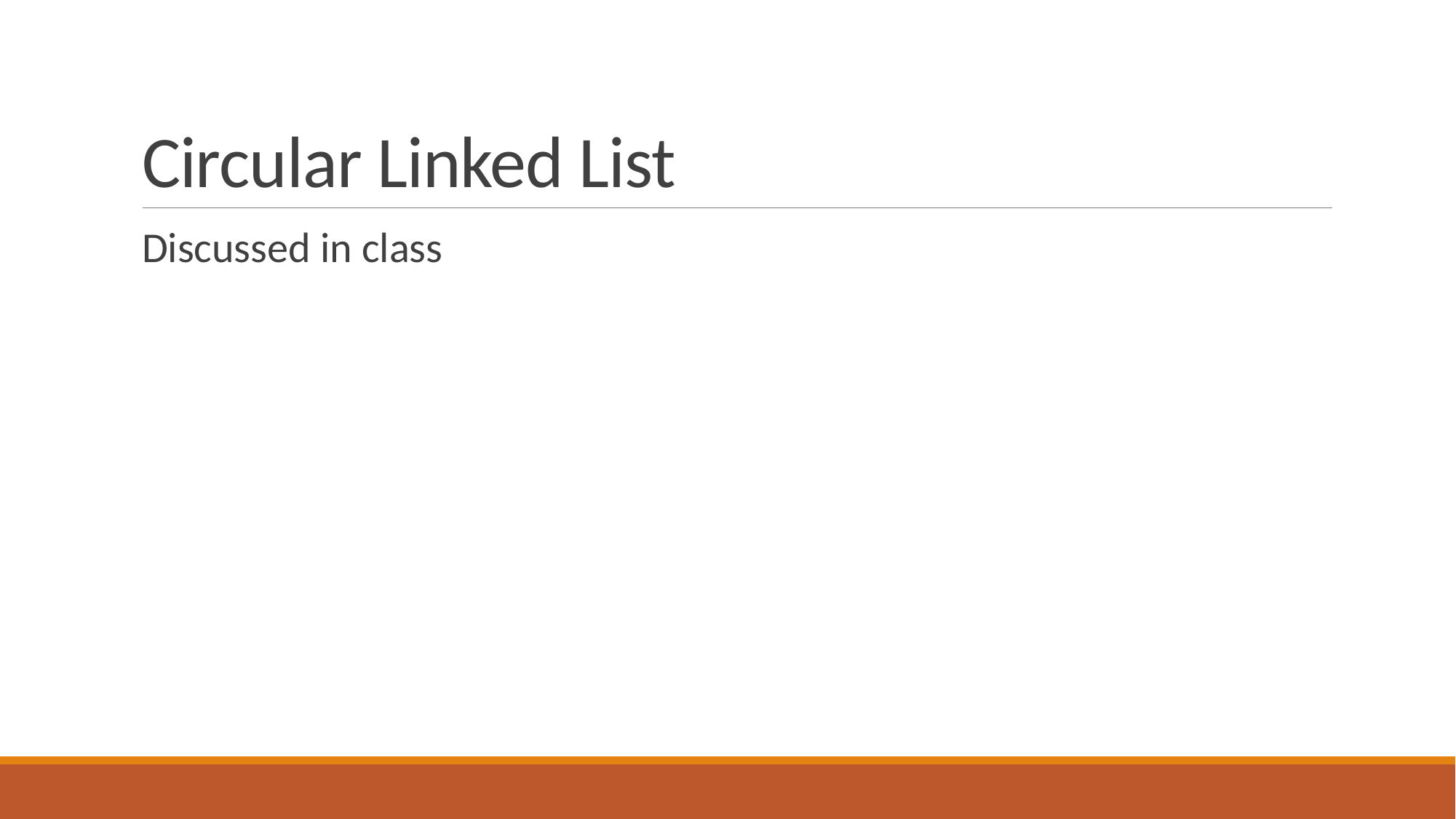

# Circular Linked List
Discussed in class